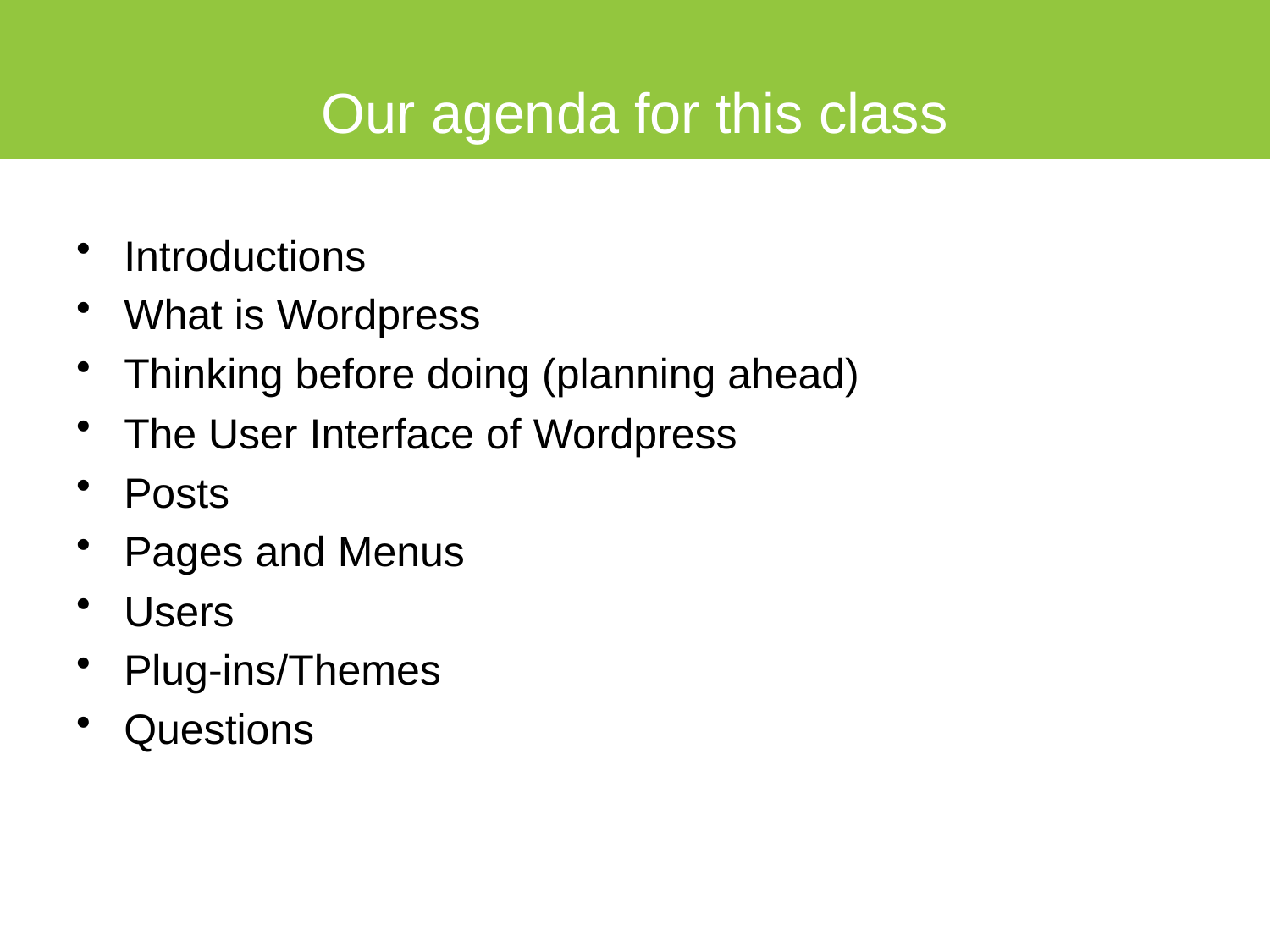

# Our agenda for this class
Introductions
What is Wordpress
Thinking before doing (planning ahead)
The User Interface of Wordpress
Posts
Pages and Menus
Users
Plug-ins/Themes
Questions